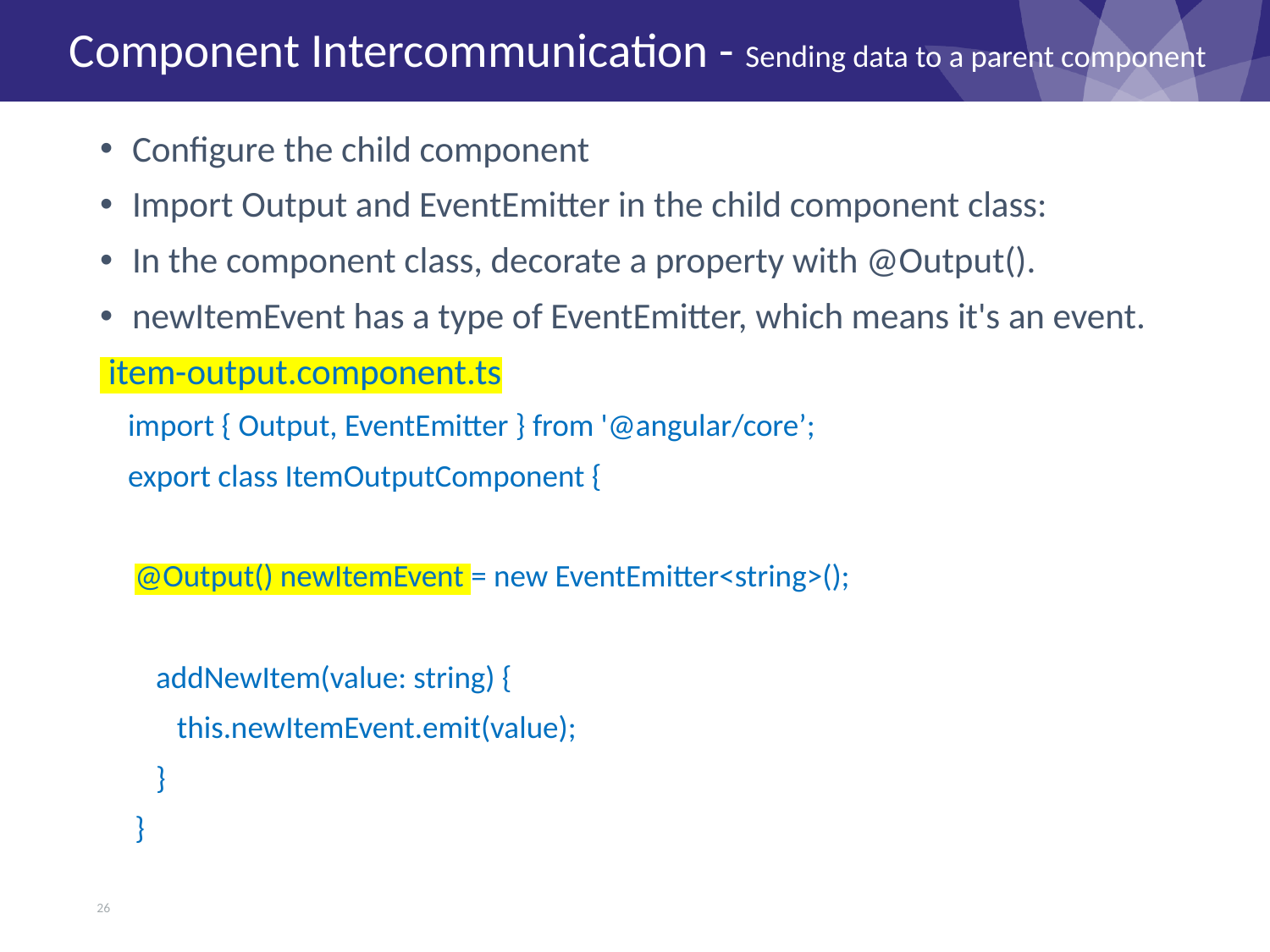

# Component Intercommunication - Sending data to a parent component
Configure the child component
Import Output and EventEmitter in the child component class:
In the component class, decorate a property with @Output().
newItemEvent has a type of EventEmitter, which means it's an event.
 item-output.component.ts
    import { Output, EventEmitter } from '@angular/core’;
    export class ItemOutputComponent {

     @Output() newItemEvent = new EventEmitter<string>();

        addNewItem(value: string) {
           this.newItemEvent.emit(value);
        }
     }